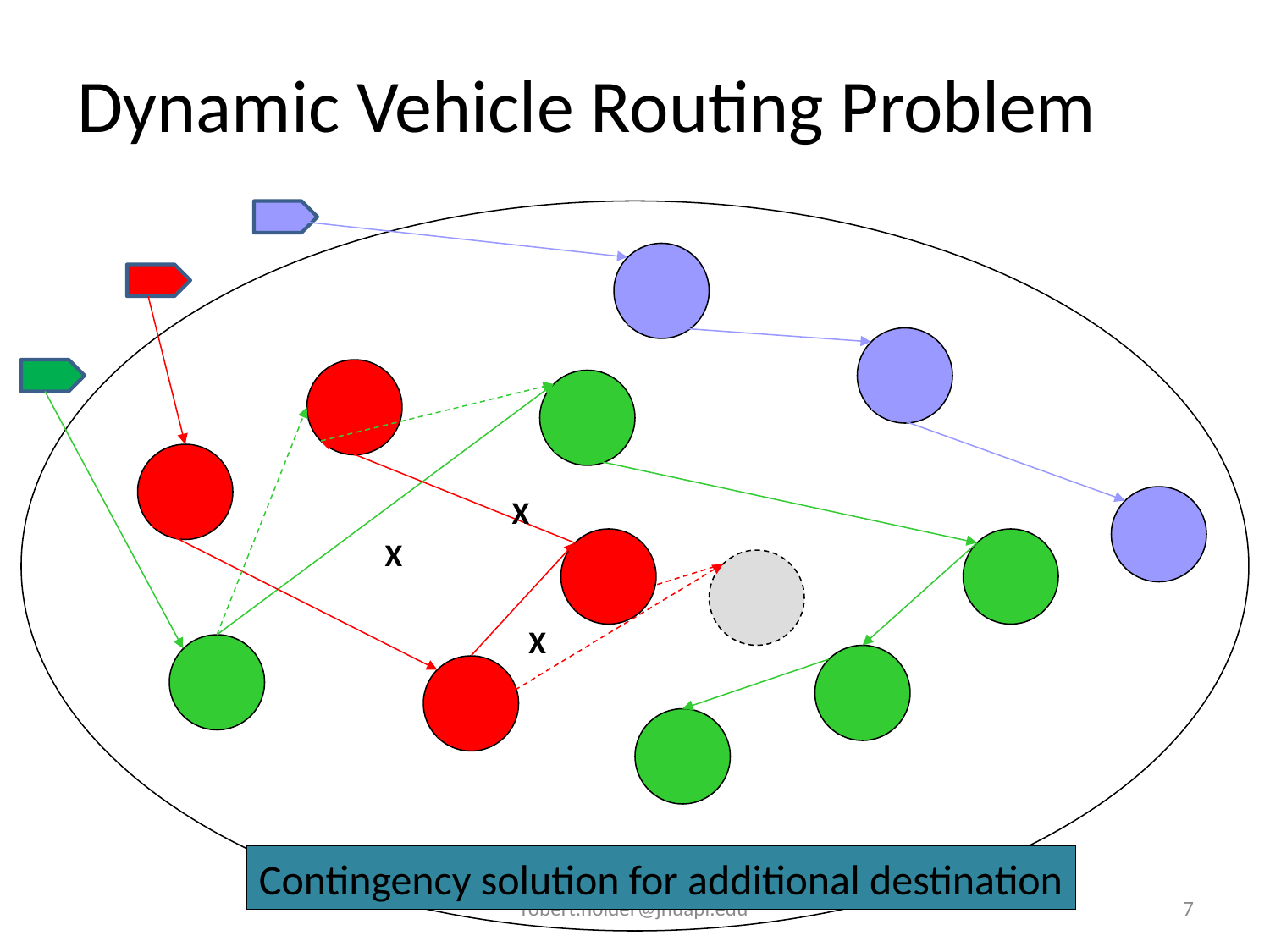

# Dynamic Vehicle Routing Problem

X

X

X

Contingency solution for additional destination
robert.holder@jhuapl.edu
7